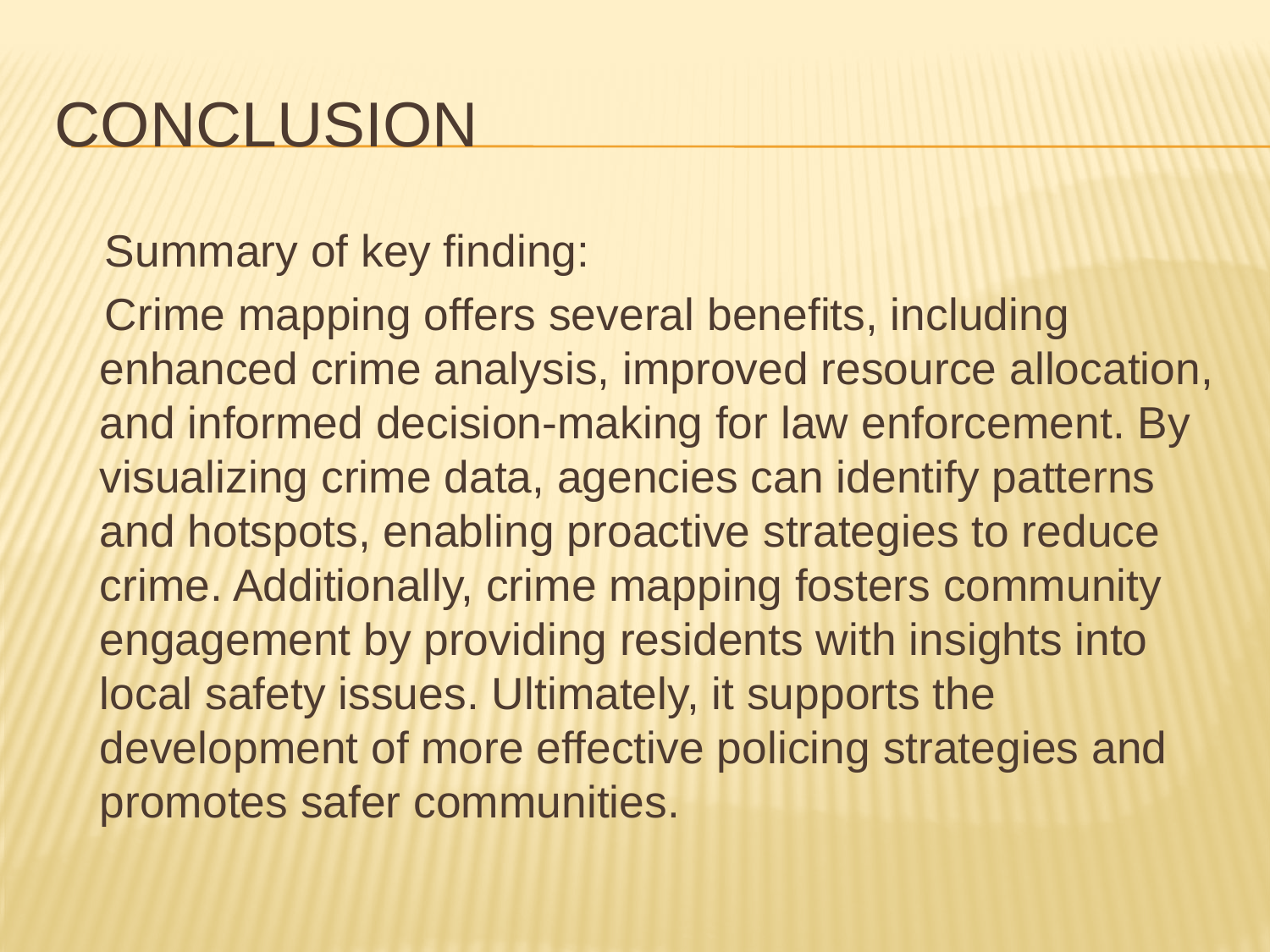

# Conclusion
    Summary of key finding:
    Crime mapping offers several benefits, including enhanced crime analysis, improved resource allocation, and informed decision-making for law enforcement. By visualizing crime data, agencies can identify patterns and hotspots, enabling proactive strategies to reduce crime. Additionally, crime mapping fosters community engagement by providing residents with insights into local safety issues. Ultimately, it supports the development of more effective policing strategies and promotes safer communities.